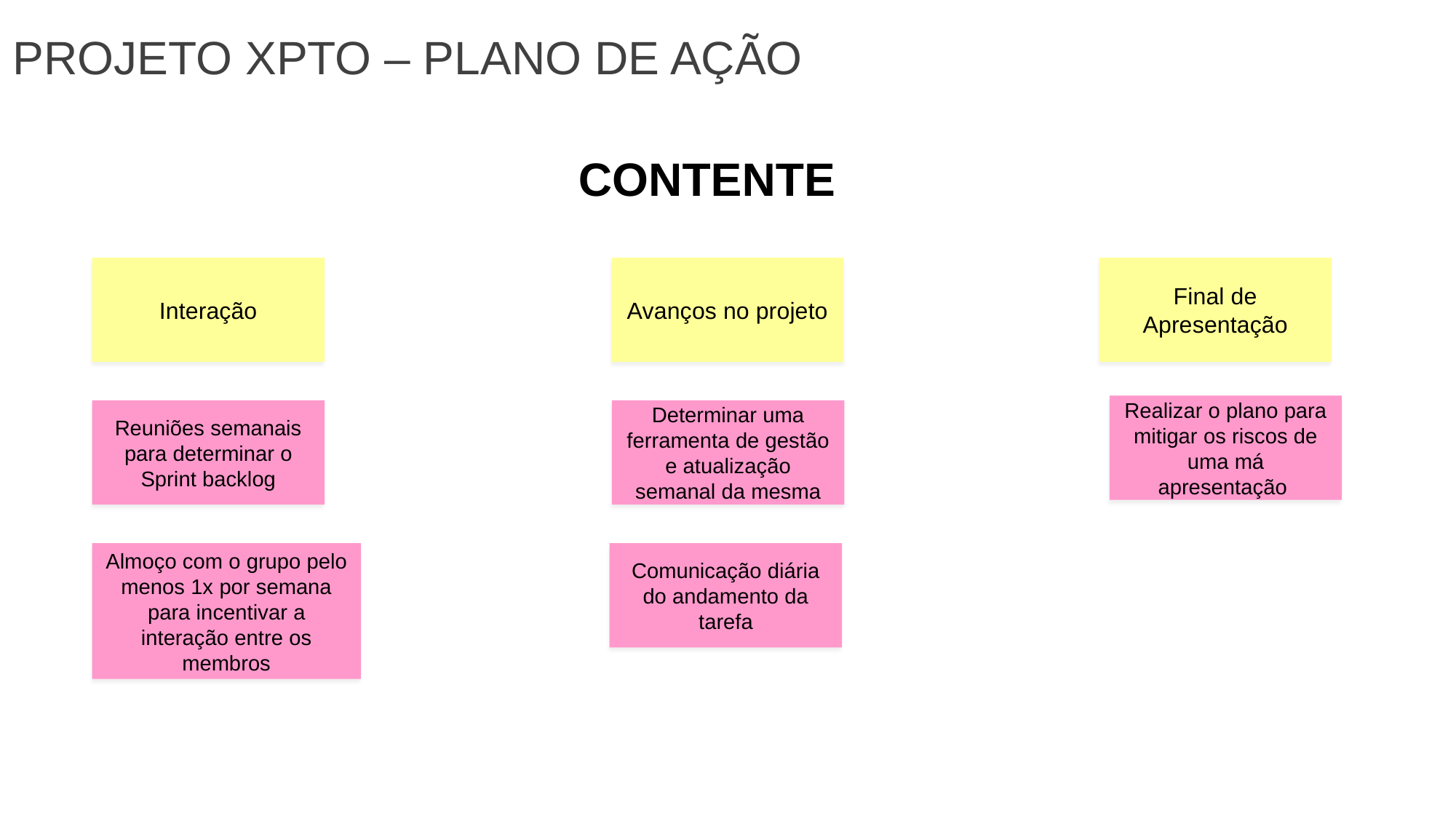

PROJETO XPTO – PLANO DE AÇÃO
CONTENTE
Interação
Avanços no projeto
Final de Apresentação
Realizar o plano para mitigar os riscos de uma má apresentação
Reuniões semanais para determinar o Sprint backlog
Determinar uma ferramenta de gestão e atualização semanal da mesma
Almoço com o grupo pelo menos 1x por semana para incentivar a interação entre os membros
Comunicação diária do andamento da tarefa